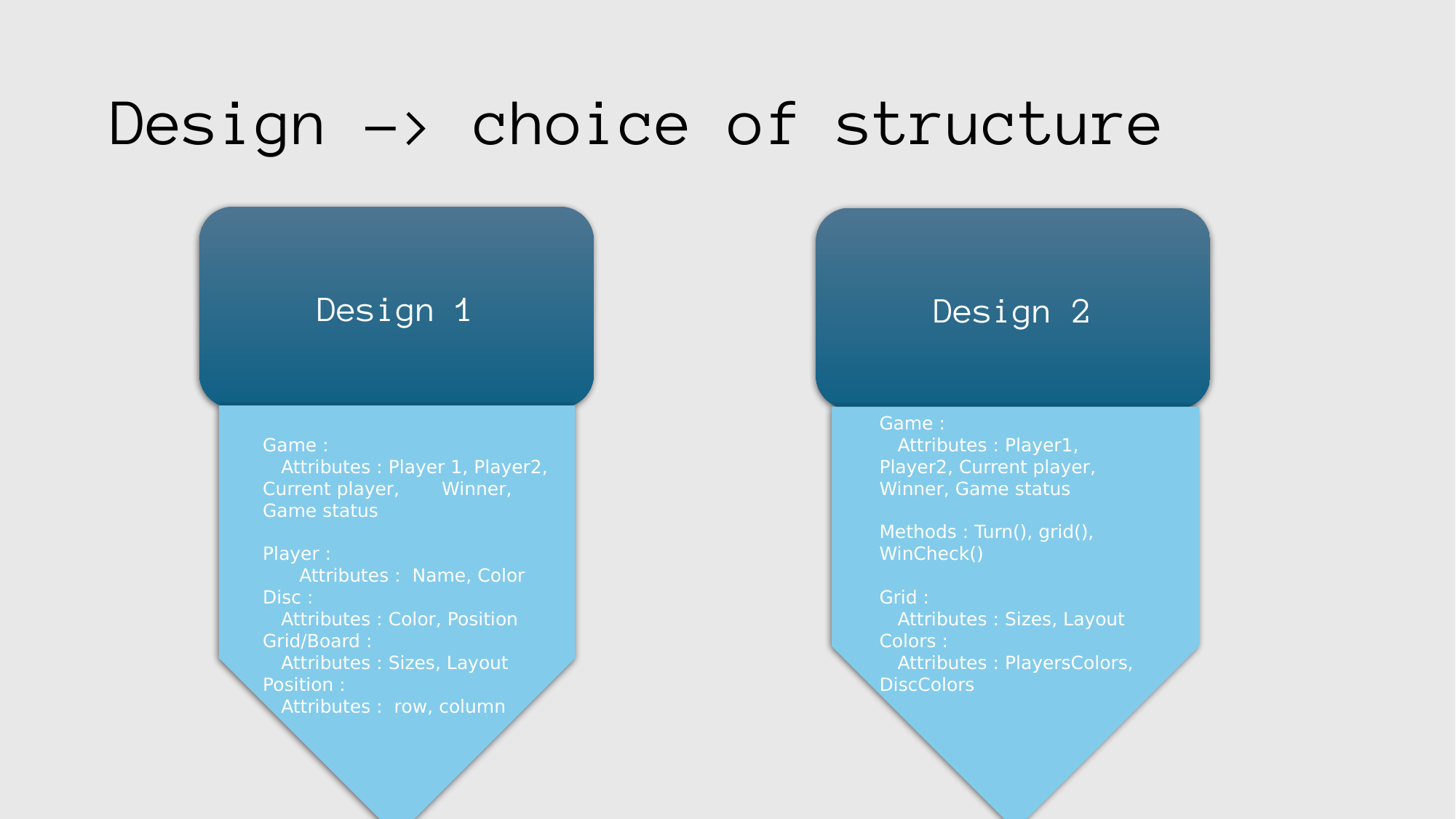

# Design -> choice of structure
Design 1
Design 2
Game :
 Attributes : Player1,  Player2, Current player, Winner, Game status

Methods : Turn(), grid(),  WinCheck()

Grid :
 Attributes : Sizes, Layout
Colors :
 Attributes : PlayersColors, DiscColors

Game :
 Attributes : Player 1, Player2, Current player,   Winner,  Game status

Player :
  Attributes :  Name, Color
Disc :
 Attributes : Color, Position
Grid/Board :
 Attributes : Sizes, Layout
Position :
 Attributes :  row, column